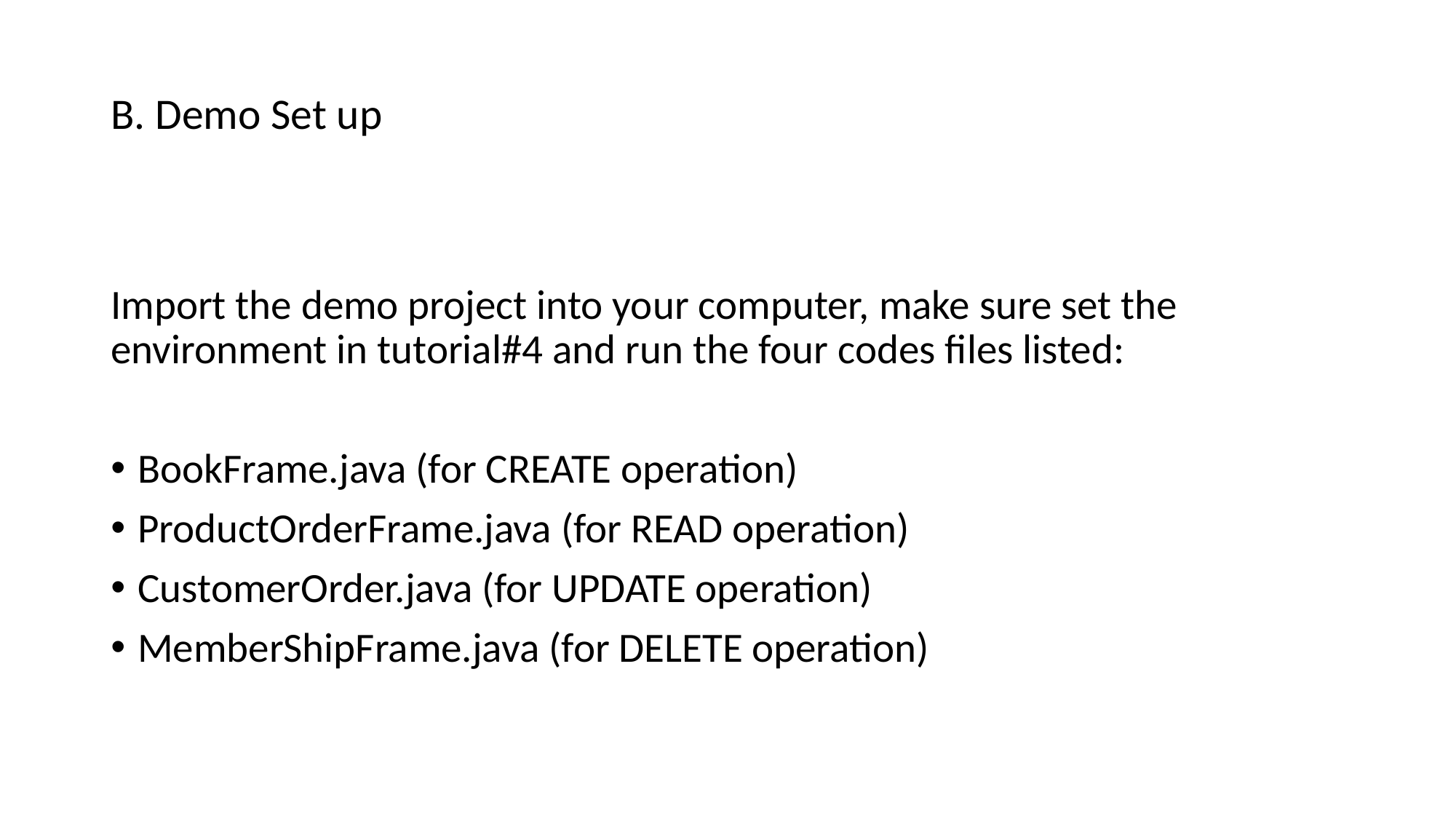

# B. Demo Set up

Import the demo project into your computer, make sure set the environment in tutorial#4 and run the four codes files listed:

BookFrame.java (for CREATE operation)
ProductOrderFrame.java (for READ operation)
CustomerOrder.java (for UPDATE operation)
MemberShipFrame.java (for DELETE operation)